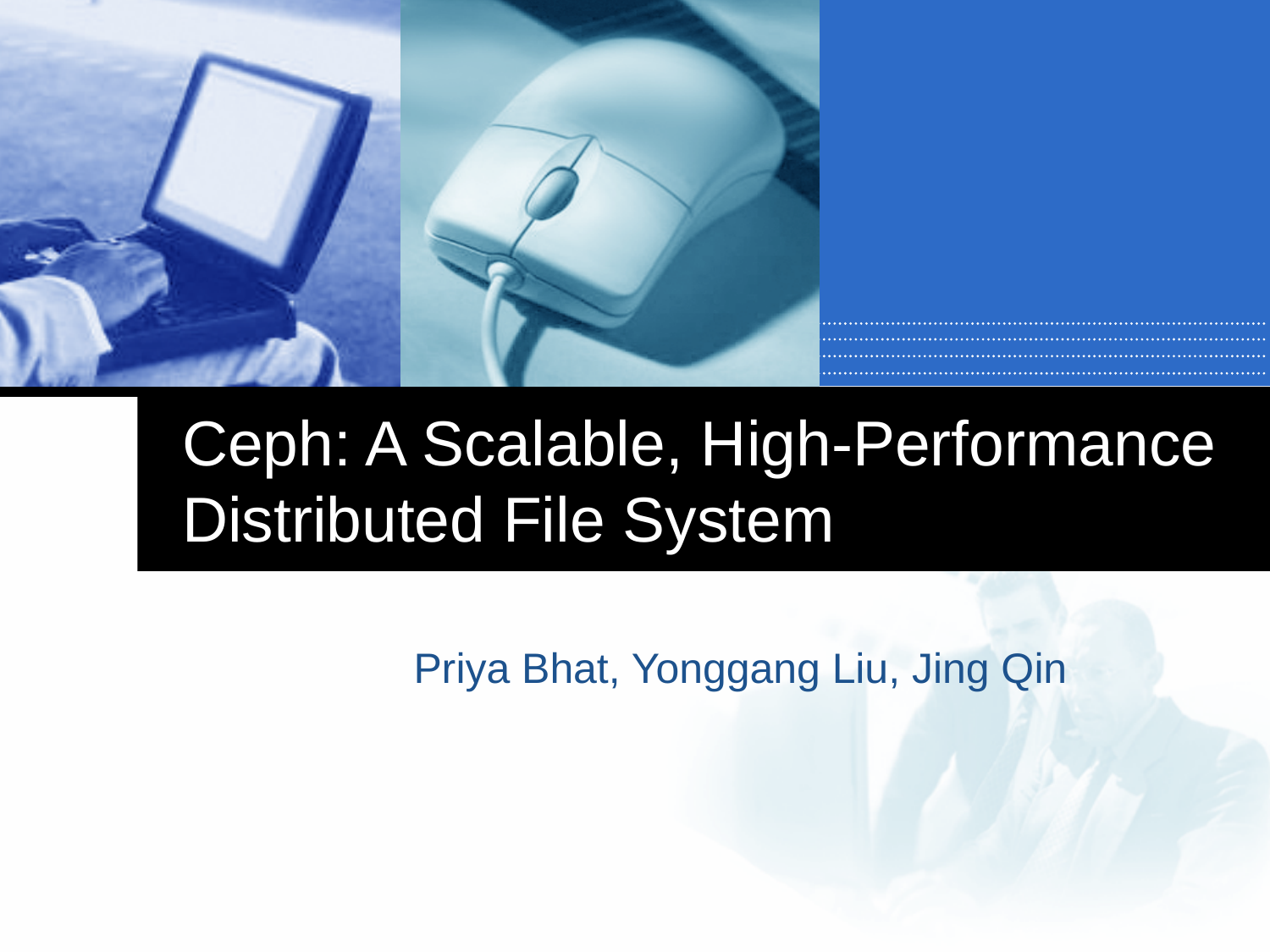

# Ceph: A Scalable, High-Performance Distributed File System
Priya Bhat, Yonggang Liu, Jing Qin